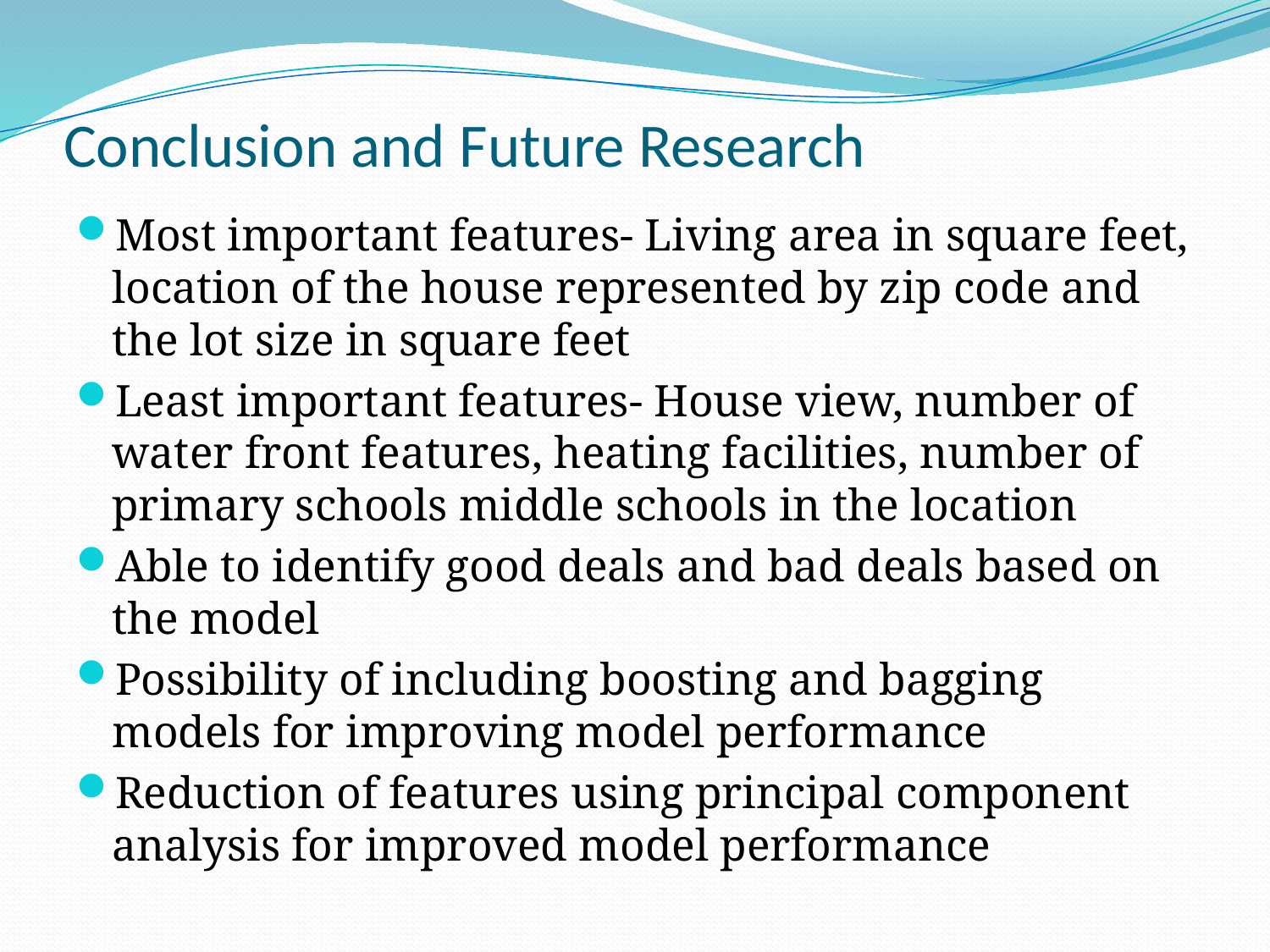

# Conclusion and Future Research
Most important features- Living area in square feet, location of the house represented by zip code and the lot size in square feet
Least important features- House view, number of water front features, heating facilities, number of primary schools middle schools in the location
Able to identify good deals and bad deals based on the model
Possibility of including boosting and bagging models for improving model performance
Reduction of features using principal component analysis for improved model performance